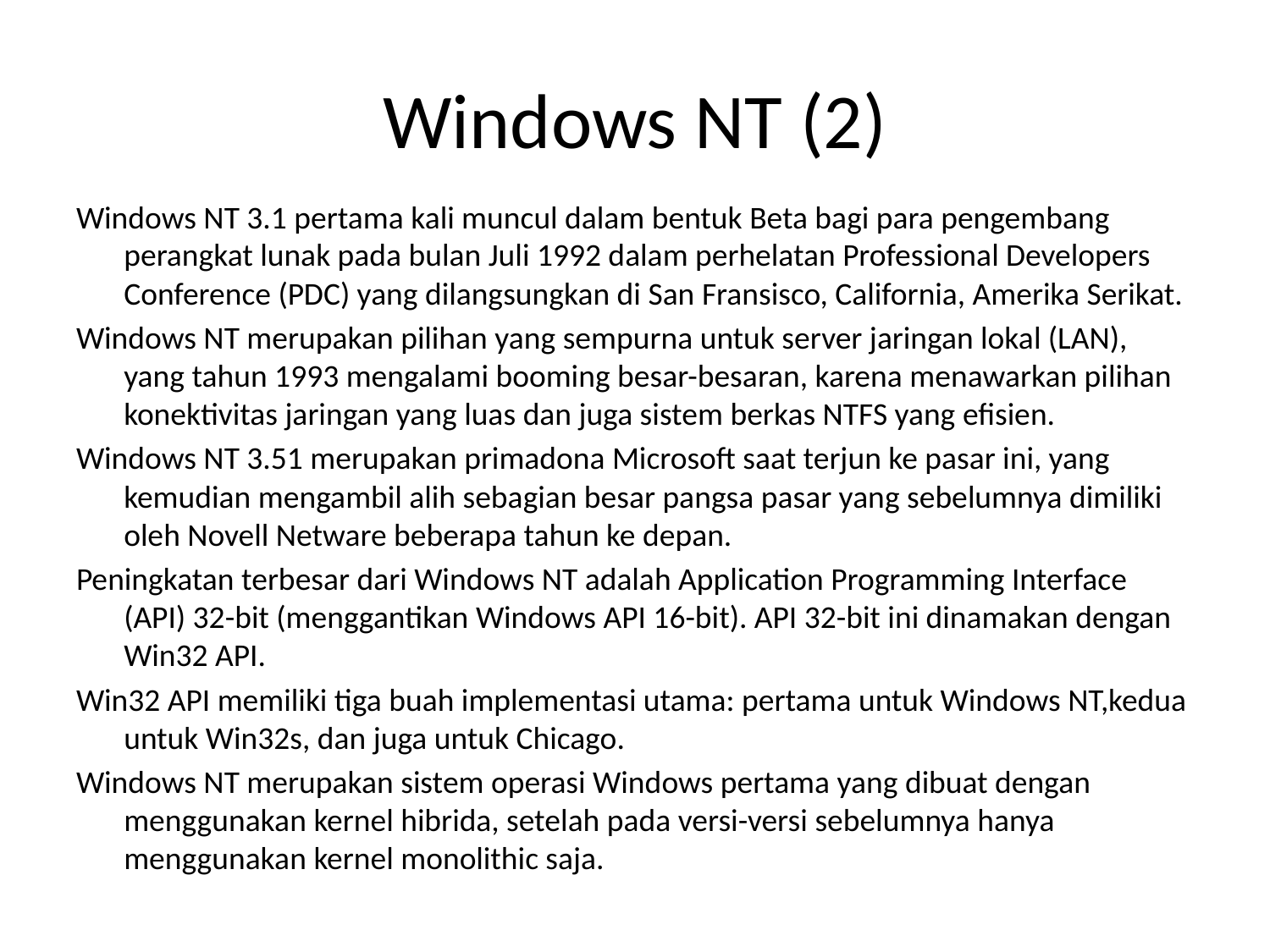

# Windows NT (2)
Windows NT 3.1 pertama kali muncul dalam bentuk Beta bagi para pengembang perangkat lunak pada bulan Juli 1992 dalam perhelatan Professional Developers Conference (PDC) yang dilangsungkan di San Fransisco, California, Amerika Serikat.
Windows NT merupakan pilihan yang sempurna untuk server jaringan lokal (LAN), yang tahun 1993 mengalami booming besar-besaran, karena menawarkan pilihan konektivitas jaringan yang luas dan juga sistem berkas NTFS yang efisien.
Windows NT 3.51 merupakan primadona Microsoft saat terjun ke pasar ini, yang kemudian mengambil alih sebagian besar pangsa pasar yang sebelumnya dimiliki oleh Novell Netware beberapa tahun ke depan.
Peningkatan terbesar dari Windows NT adalah Application Programming Interface (API) 32-bit (menggantikan Windows API 16-bit). API 32-bit ini dinamakan dengan Win32 API.
Win32 API memiliki tiga buah implementasi utama: pertama untuk Windows NT,kedua untuk Win32s, dan juga untuk Chicago.
Windows NT merupakan sistem operasi Windows pertama yang dibuat dengan menggunakan kernel hibrida, setelah pada versi-versi sebelumnya hanya menggunakan kernel monolithic saja.